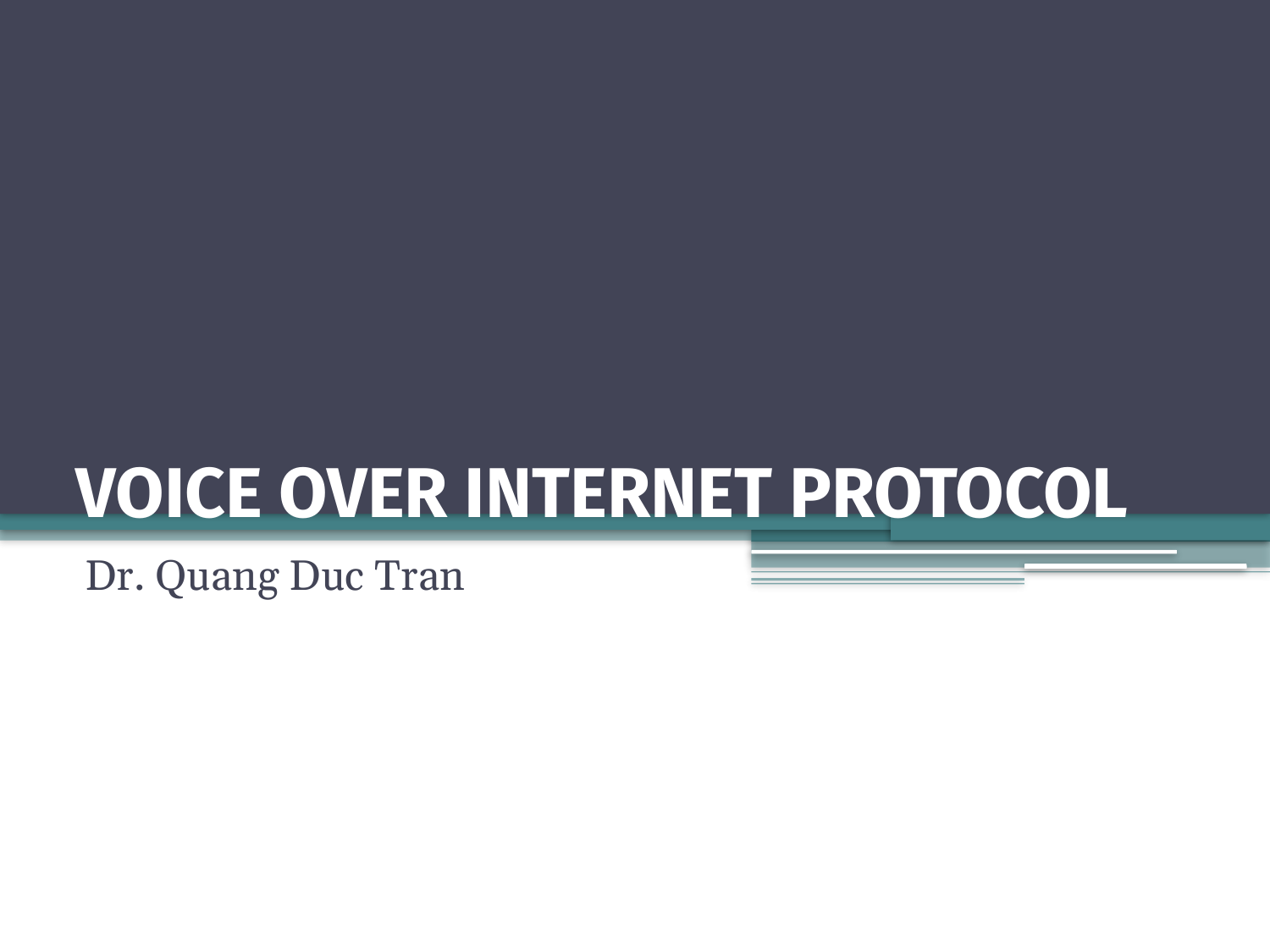

# VOICE OVER INTERNET PROTOCOL
Dr. Quang Duc Tran